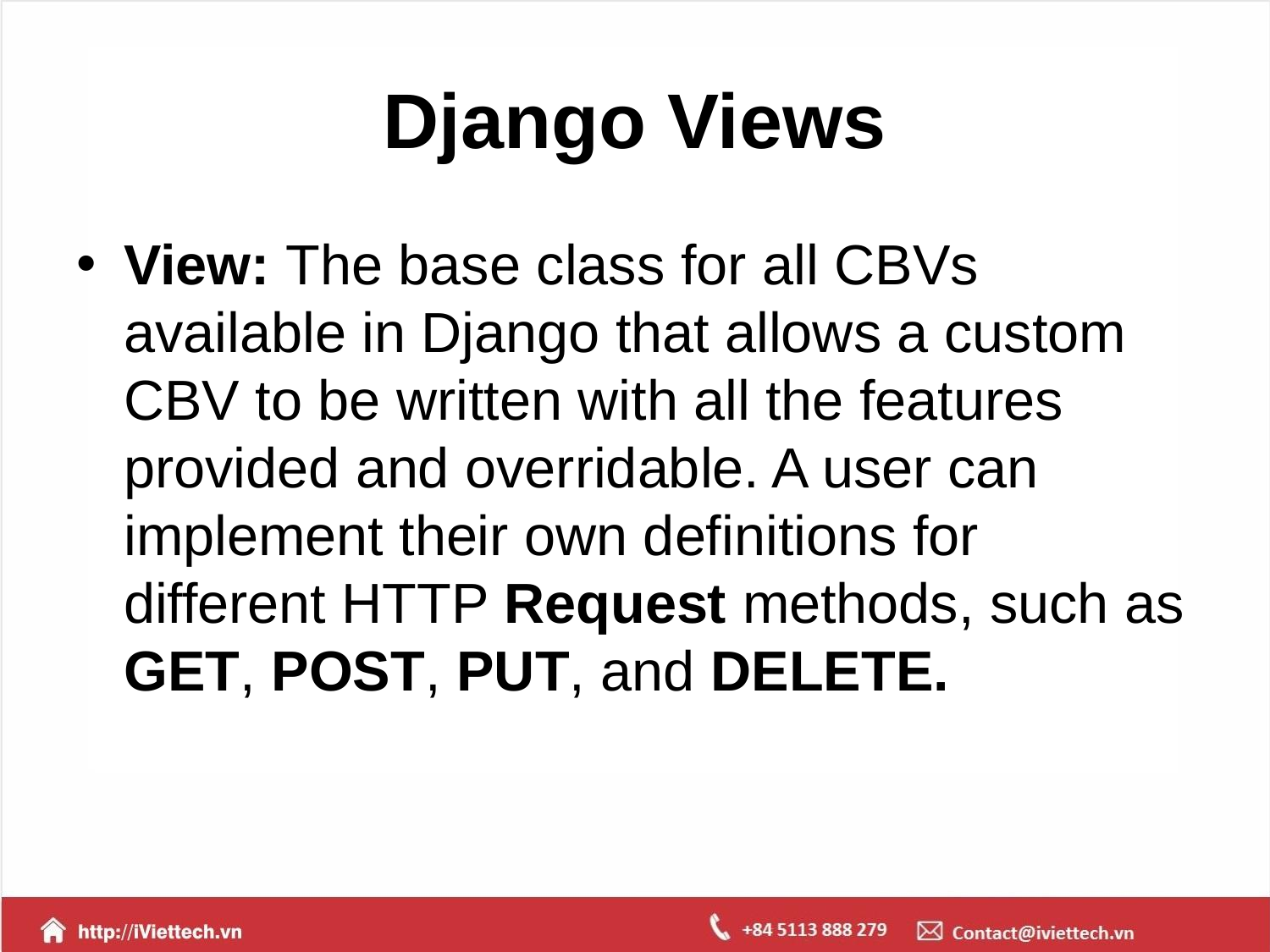

# Django Views
View: The base class for all CBVs available in Django that allows a custom CBV to be written with all the features provided and overridable. A user can implement their own definitions for different HTTP Request methods, such as GET, POST, PUT, and DELETE.